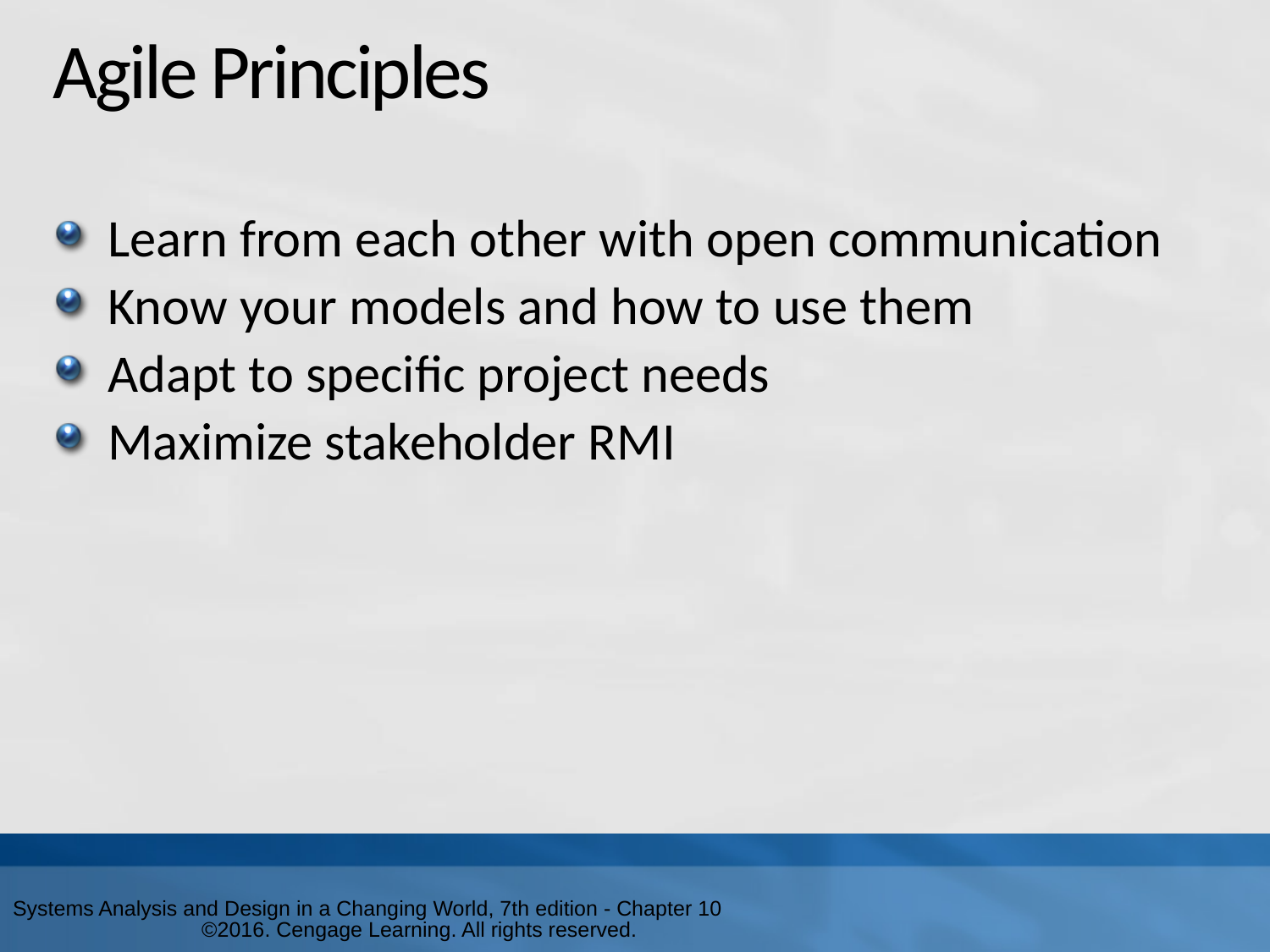

# Agile Principles
Learn from each other with open communication
Know your models and how to use them
Adapt to specific project needs
Maximize stakeholder RMI

Systems Analysis and Design in a Changing World, 7th edition - Chapter 10                                                   ©2016. Cengage Learning. All rights reserved.